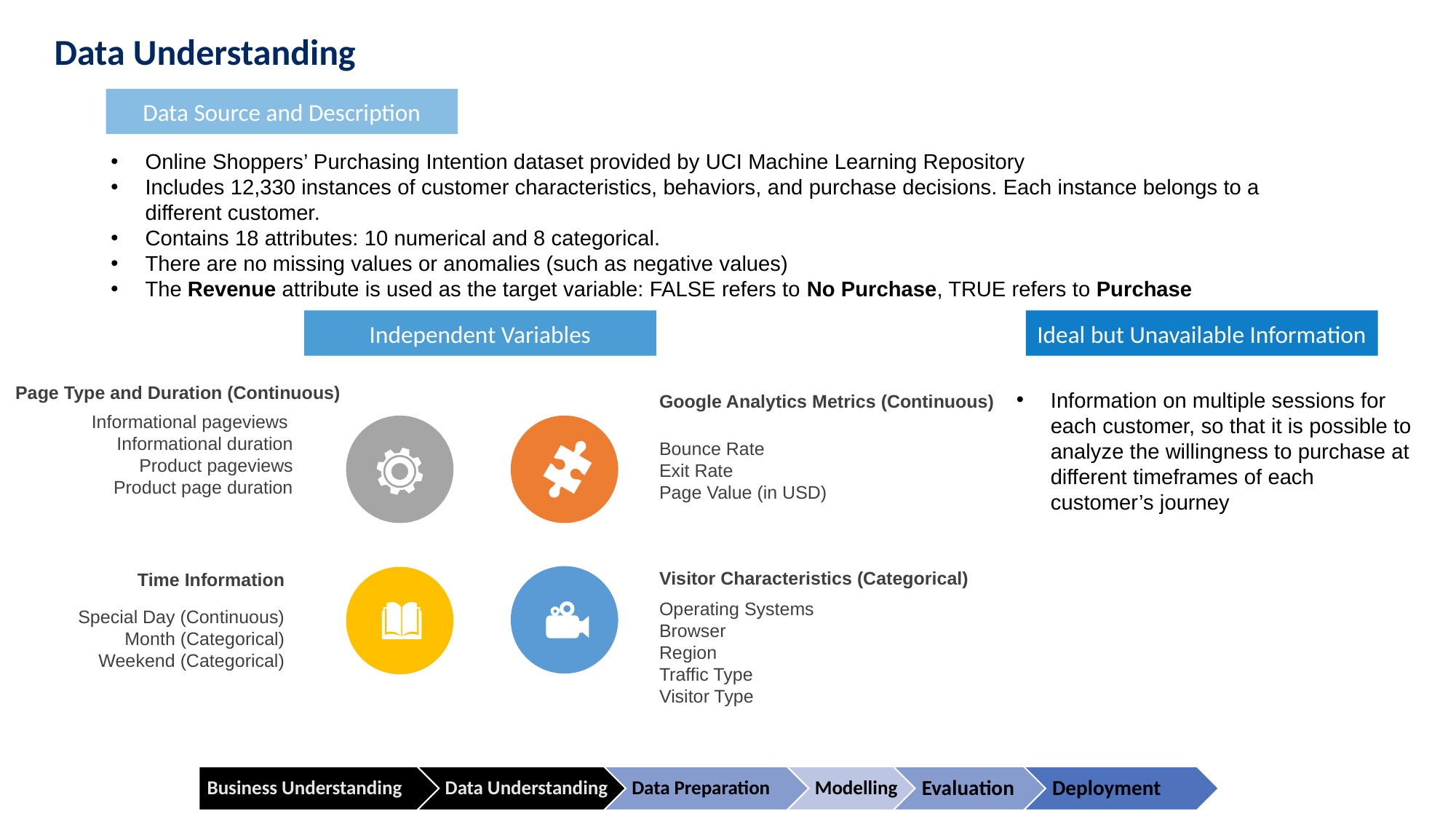

Data Understanding
Data Source and Description
Online Shoppers’ Purchasing Intention dataset provided by UCI Machine Learning Repository
Includes 12,330 instances of customer characteristics, behaviors, and purchase decisions. Each instance belongs to a different customer.
Contains 18 attributes: 10 numerical and 8 categorical.
There are no missing values or anomalies (such as negative values)
The Revenue attribute is used as the target variable: FALSE refers to No Purchase, TRUE refers to Purchase
Independent Variables
Ideal but Unavailable Information
Page Type and Duration (Continuous)

Information on multiple sessions for each customer, so that it is possible to analyze the willingness to purchase at different timeframes of each customer’s journey
Google Analytics Metrics (Continuous)
Bounce Rate
Exit Rate
Page Value (in USD)
Informational pageviews
Informational duration
Product pageviews
Product page duration

Visitor Characteristics (Categorical)
Operating Systems
Browser
Region
Traffic Type
Visitor Type
Time Information
Special Day (Continuous)
Month (Categorical)
Weekend (Categorical)

Business Understanding
Data Understanding
Data Preparation
Modelling
Evaluation
Deployment